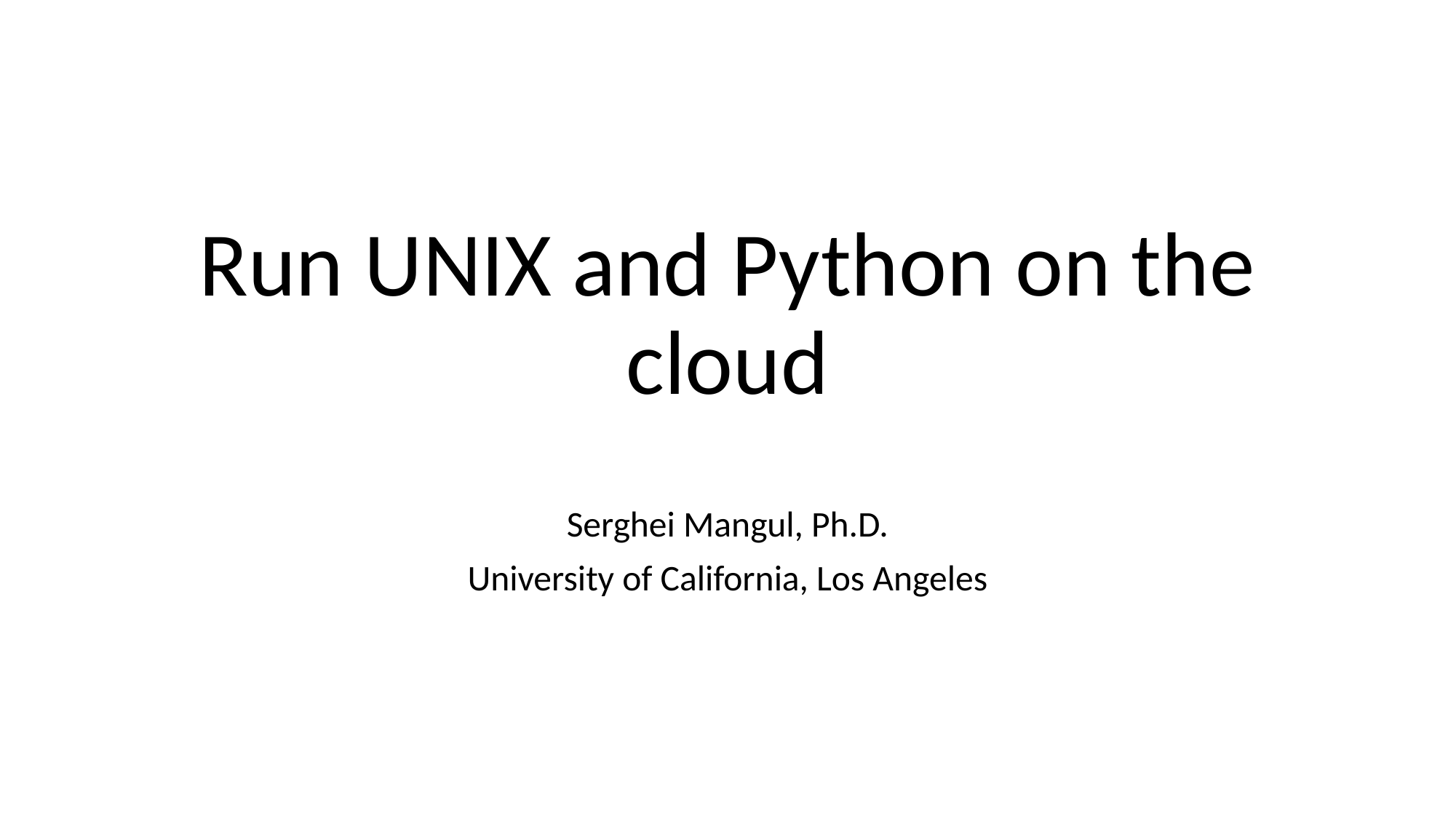

# Run UNIX and Python on the cloud
Serghei Mangul, Ph.D.
University of California, Los Angeles